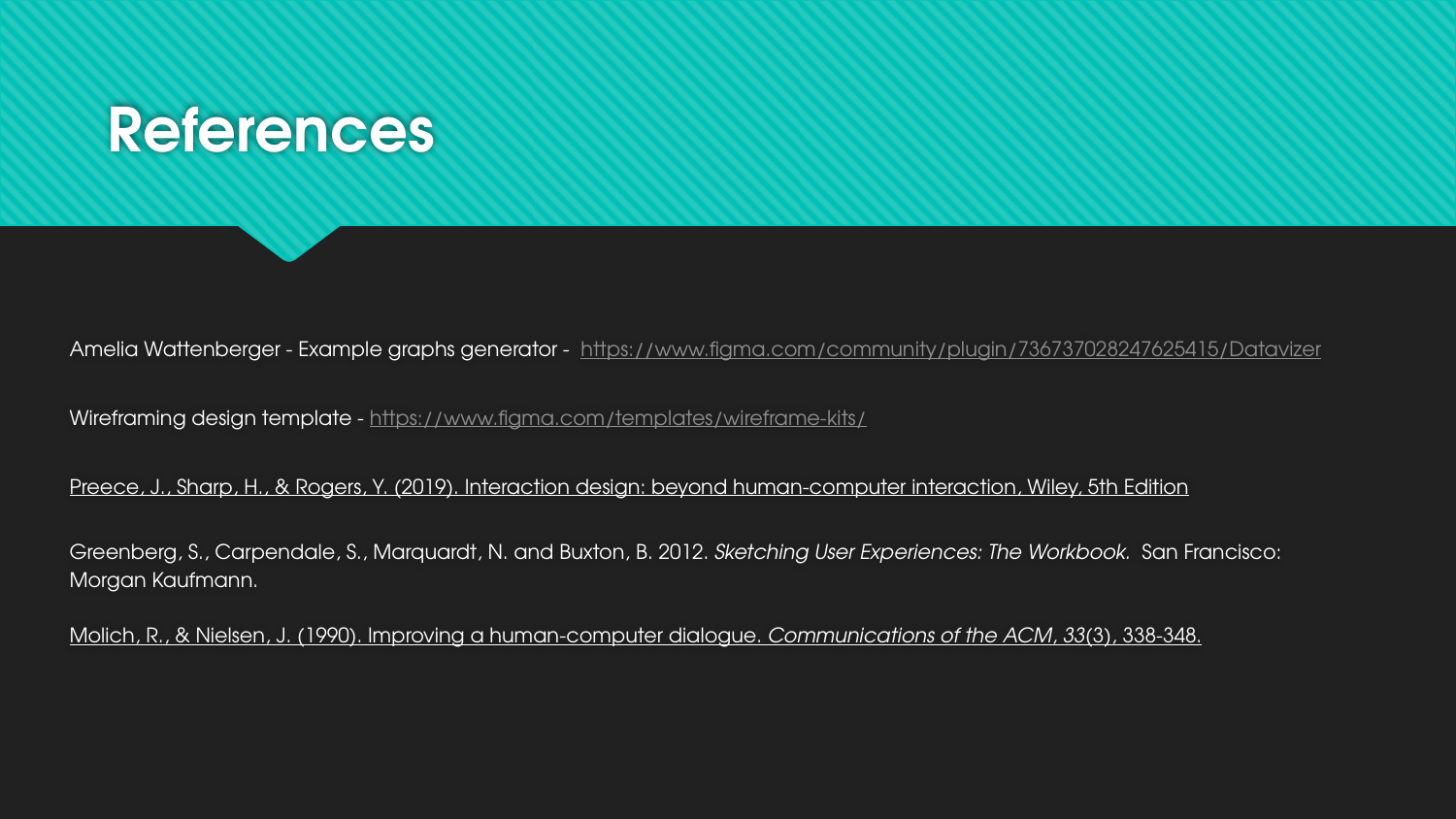

# References
Amelia Wattenberger - Example graphs generator -  https://www.figma.com/community/plugin/736737028247625415/Datavizer

Wireframing design template - https://www.figma.com/templates/wireframe-kits/

Preece, J., Sharp, H., & Rogers, Y. (2019). Interaction design: beyond human-computer interaction, Wiley, 5th Edition

Greenberg, S., Carpendale, S., Marquardt, N. and Buxton, B. 2012. Sketching User Experiences: The Workbook.  San Francisco: Morgan Kaufmann.

Molich, R., & Nielsen, J. (1990). Improving a human-computer dialogue. Communications of the ACM, 33(3), 338-348.